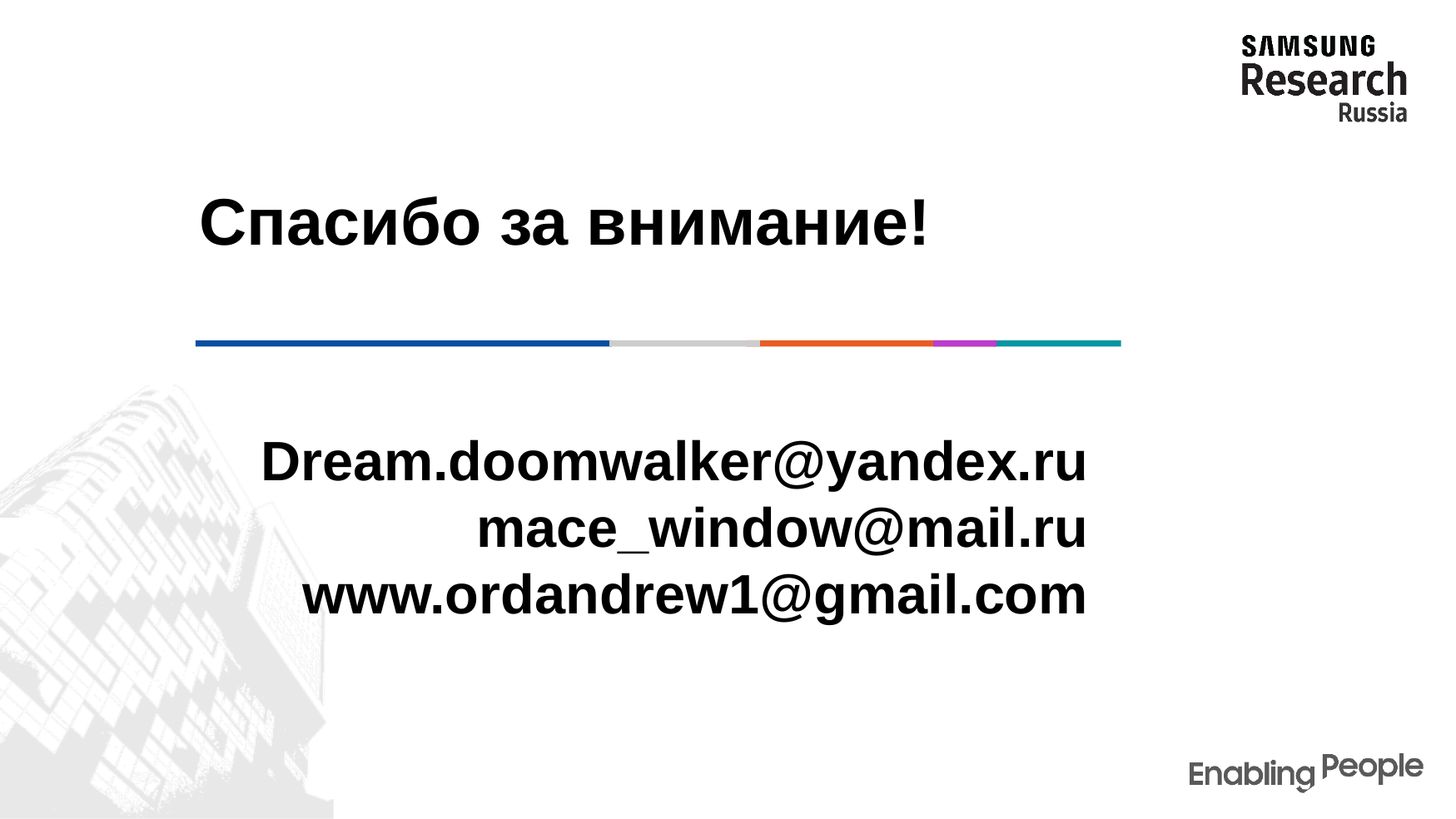

# Спасибо за внимание!
Dream.doomwalker@yandex.ru
mace_window@mail.ru
www.ordandrew1@gmail.com